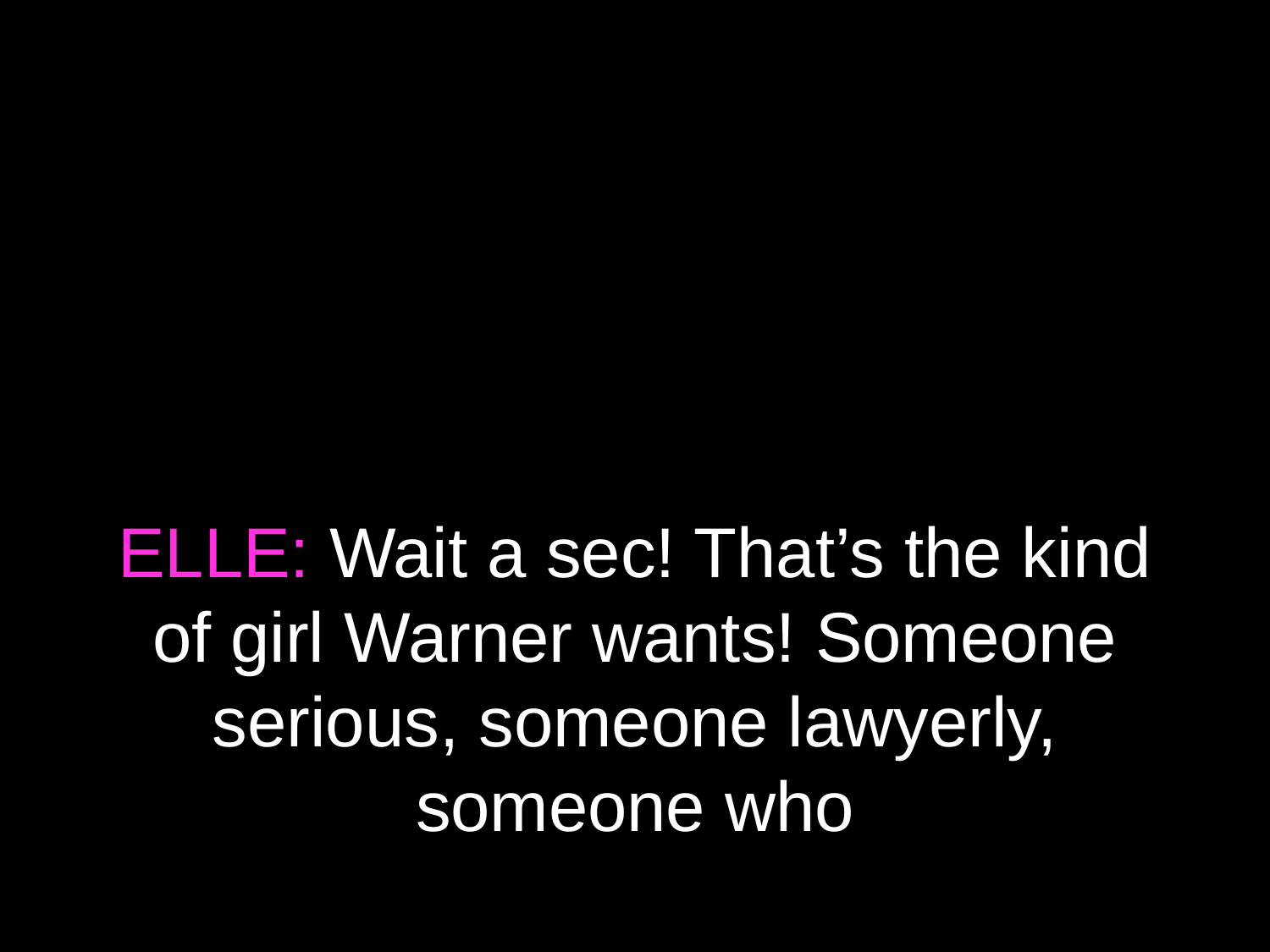

# ELLE: Wait a sec! That’s the kind of girl Warner wants! Someone serious, someone lawyerly, someone who